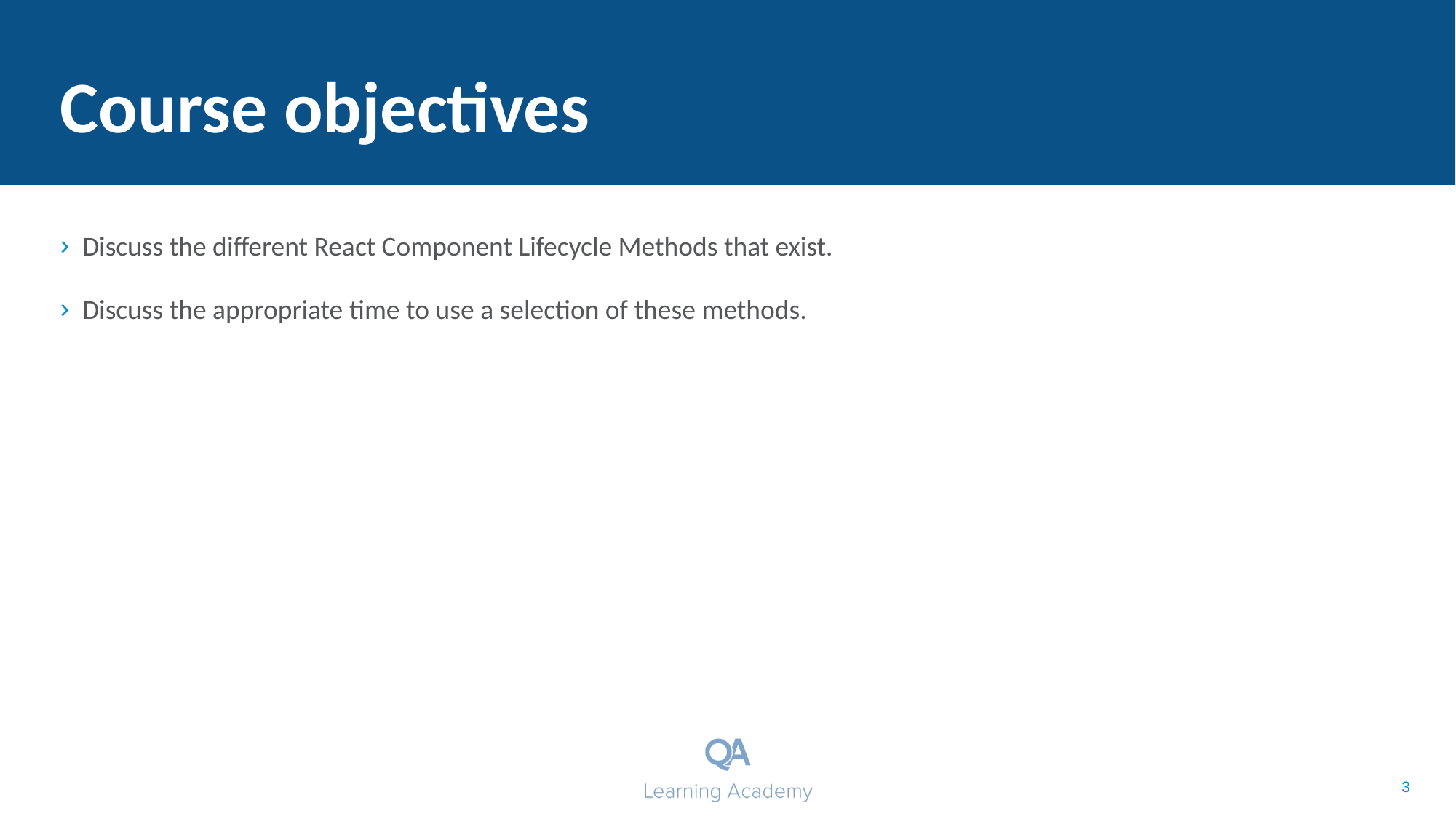

# Course objectives
Discuss the different React Component Lifecycle Methods that exist.
Discuss the appropriate time to use a selection of these methods.